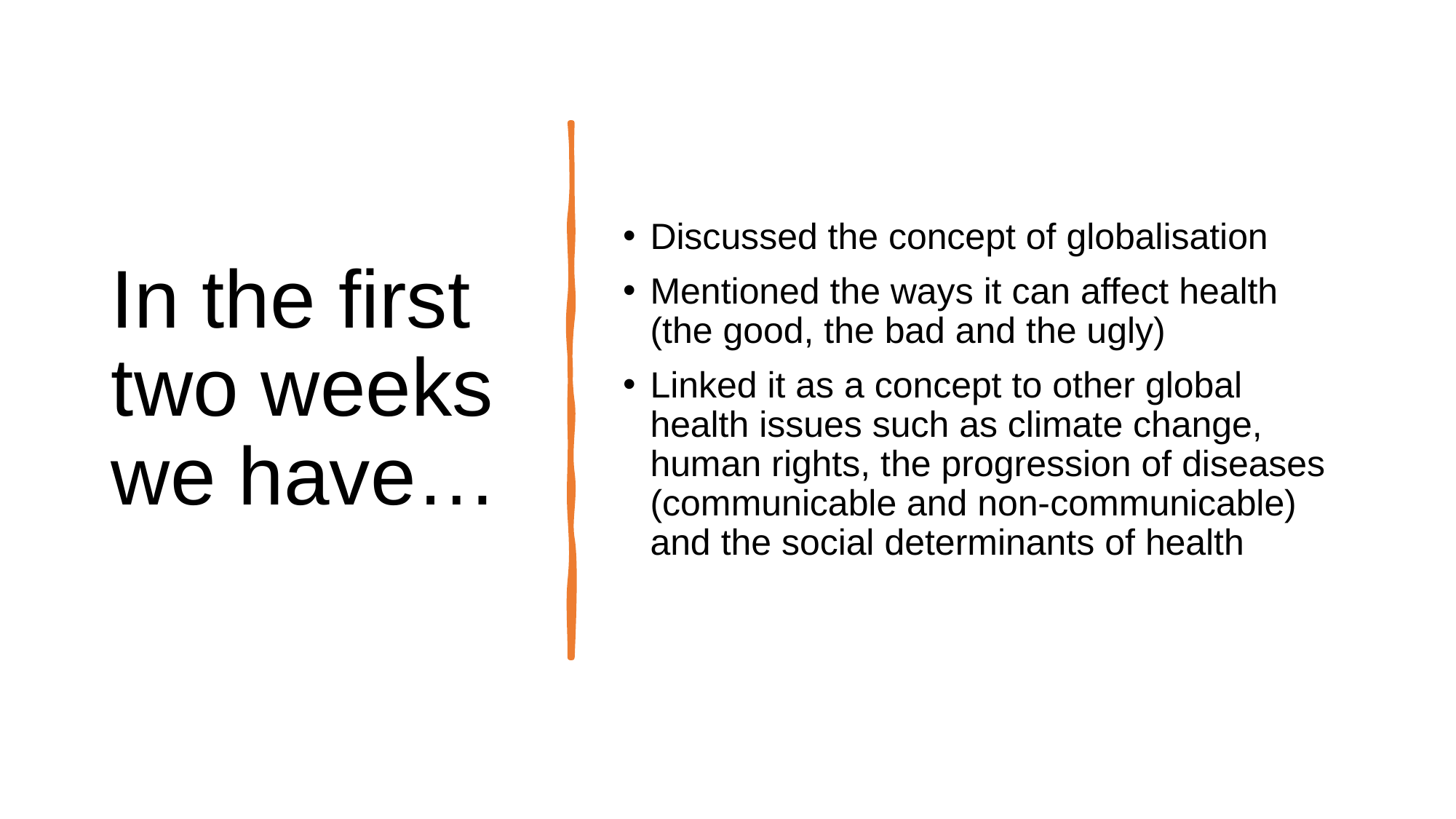

# In the first two weeks we have…
Discussed the concept of globalisation
Mentioned the ways it can affect health (the good, the bad and the ugly)
Linked it as a concept to other global health issues such as climate change, human rights, the progression of diseases (communicable and non-communicable) and the social determinants of health